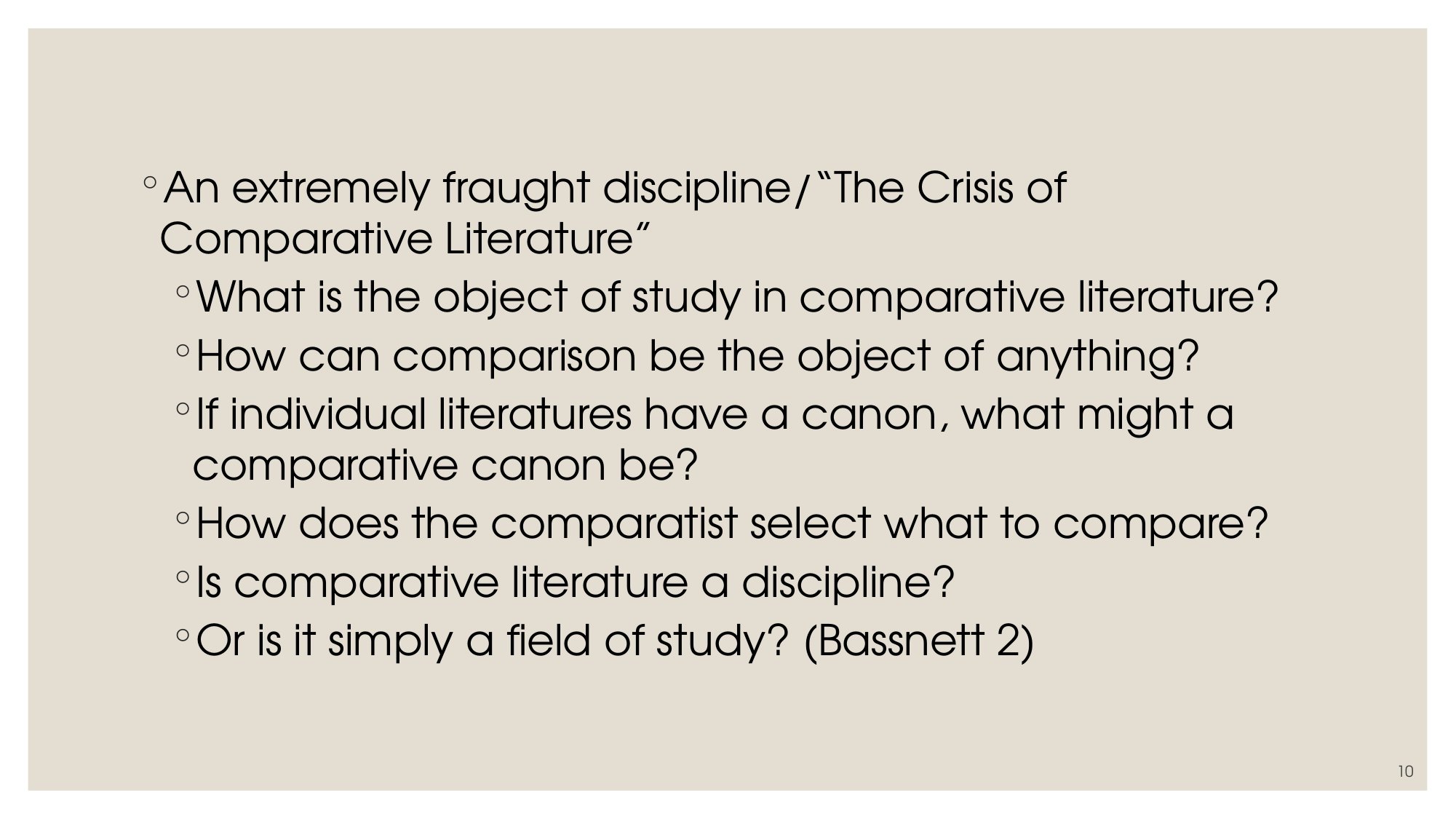

An extremely fraught discipline/“The Crisis of Comparative Literature”
What is the object of study in comparative literature?
How can comparison be the object of anything?
If individual literatures have a canon, what might a comparative canon be?
How does the comparatist select what to compare?
Is comparative literature a discipline?
Or is it simply a field of study? (Bassnett 2)
10